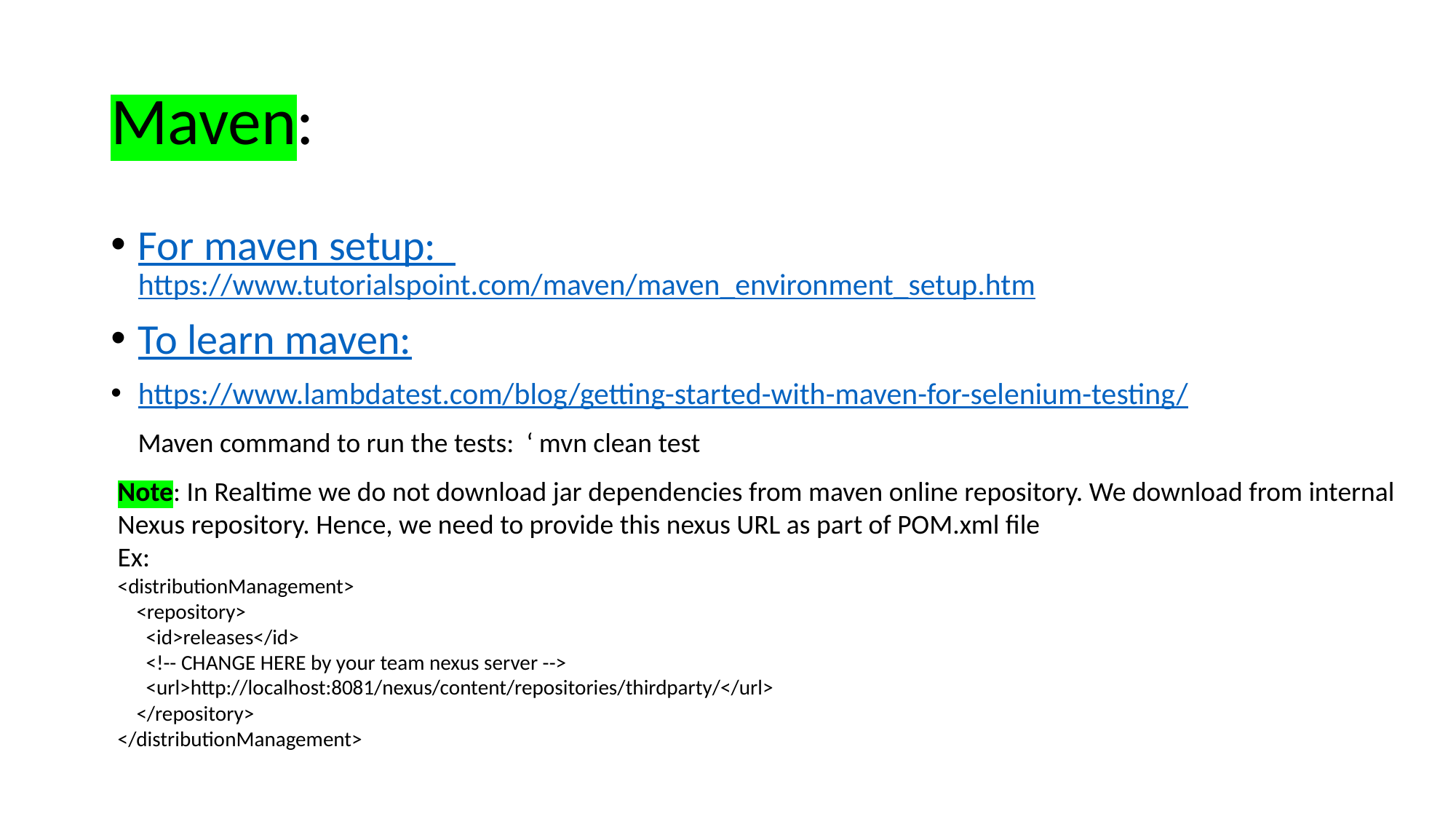

# Maven:
For maven setup:  https://www.tutorialspoint.com/maven/maven_environment_setup.htm
To learn maven:
https://www.lambdatest.com/blog/getting-started-with-maven-for-selenium-testing/

Maven command to run the tests:  ‘ mvn clean test
Note: In Realtime we do not download jar dependencies from maven online repository. We download from internal
Nexus repository. Hence, we need to provide this nexus URL as part of POM.xml file
Ex:
<distributionManagement>
    <repository>
      <id>releases</id>
      <!-- CHANGE HERE by your team nexus server -->
      <url>http://localhost:8081/nexus/content/repositories/thirdparty/</url>
    </repository>
</distributionManagement>